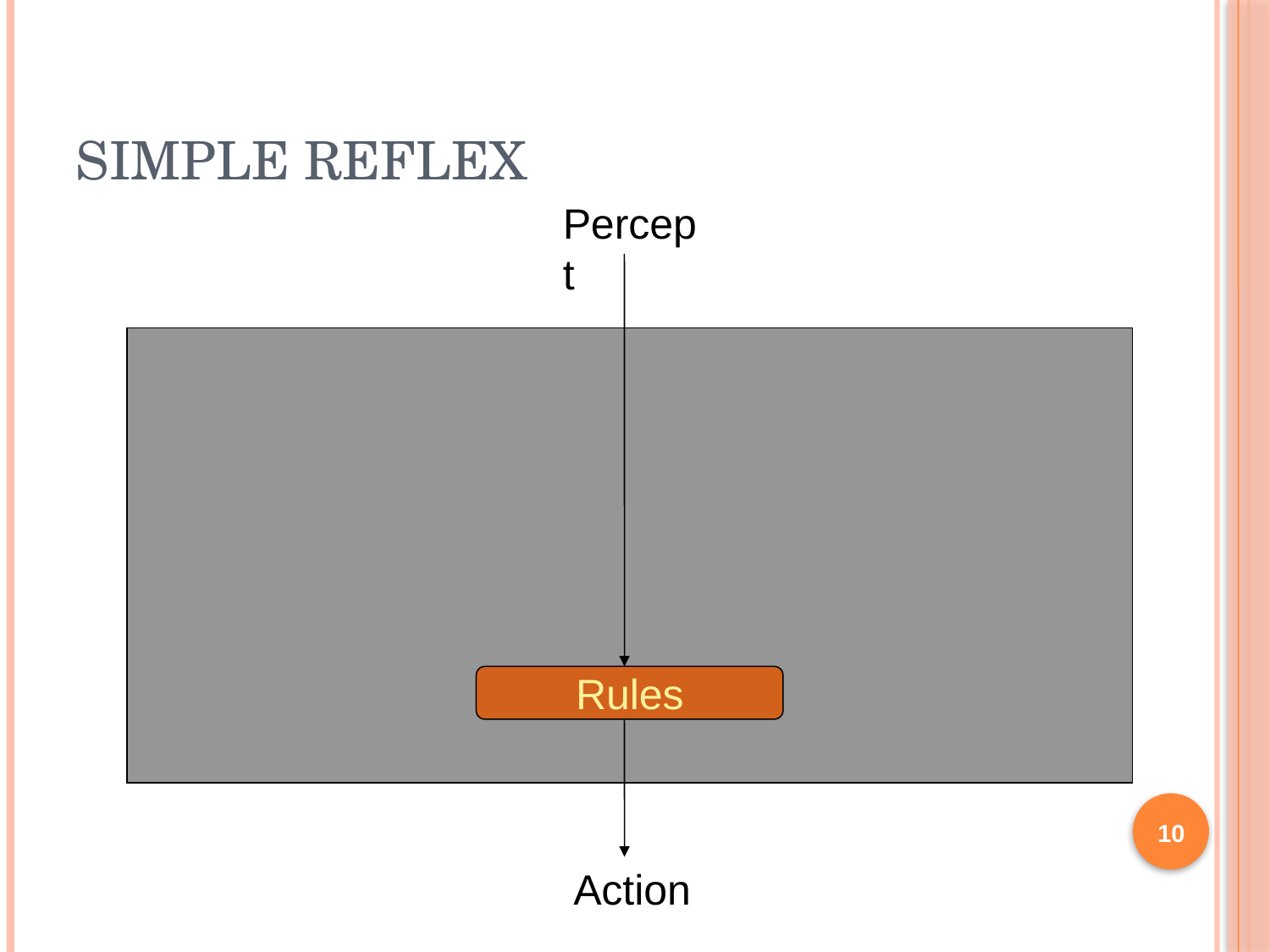

# Simple Reflex
Percept

Rules

10
Action